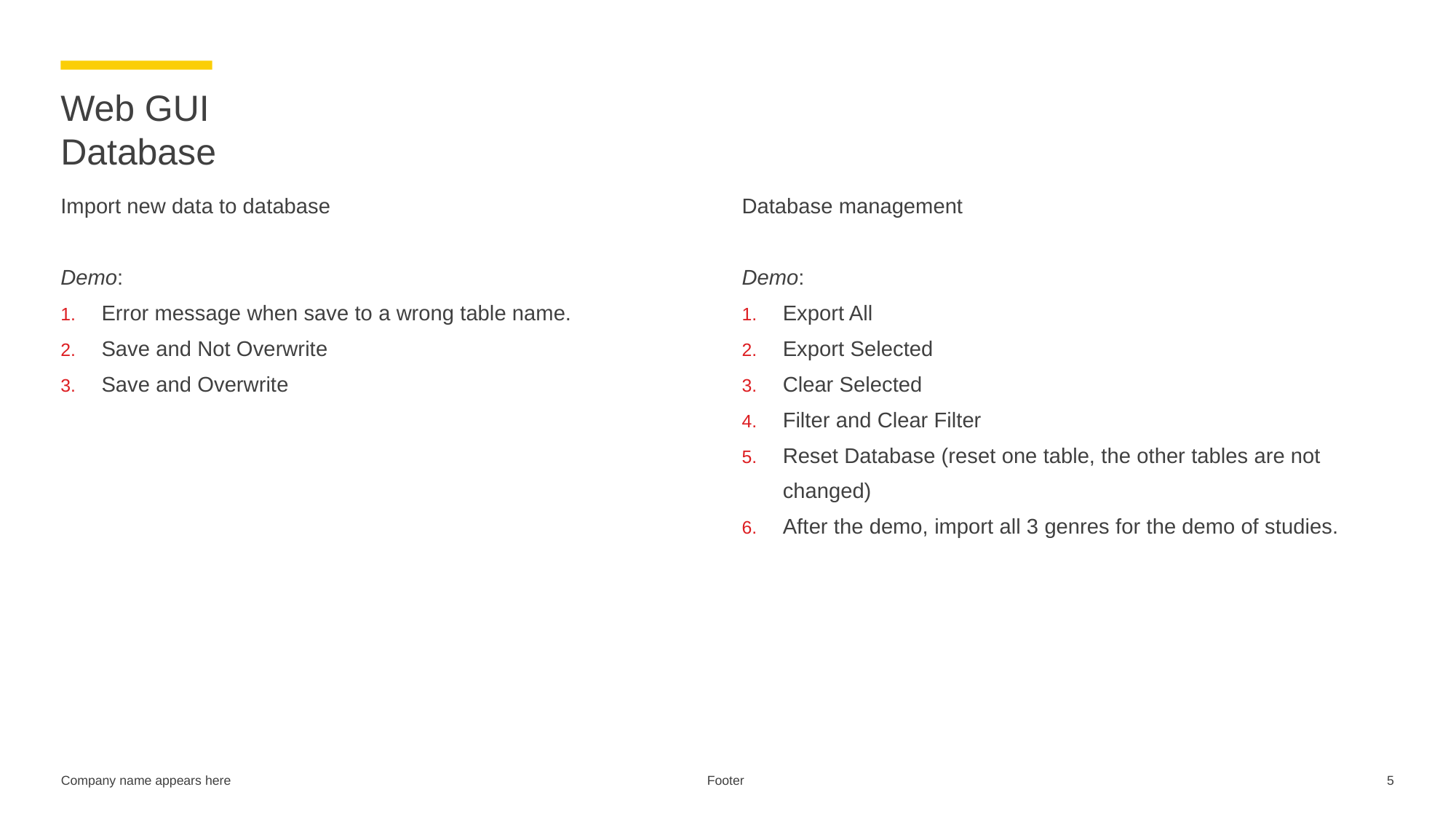

# Web GUI Database
Import new data to database

Demo:
Error message when save to a wrong table name.
Save and Not Overwrite
Save and Overwrite
Database management

Demo:
Export All
Export Selected
Clear Selected
Filter and Clear Filter
Reset Database (reset one table, the other tables are not changed)
After the demo, import all 3 genres for the demo of studies.
Footer
5